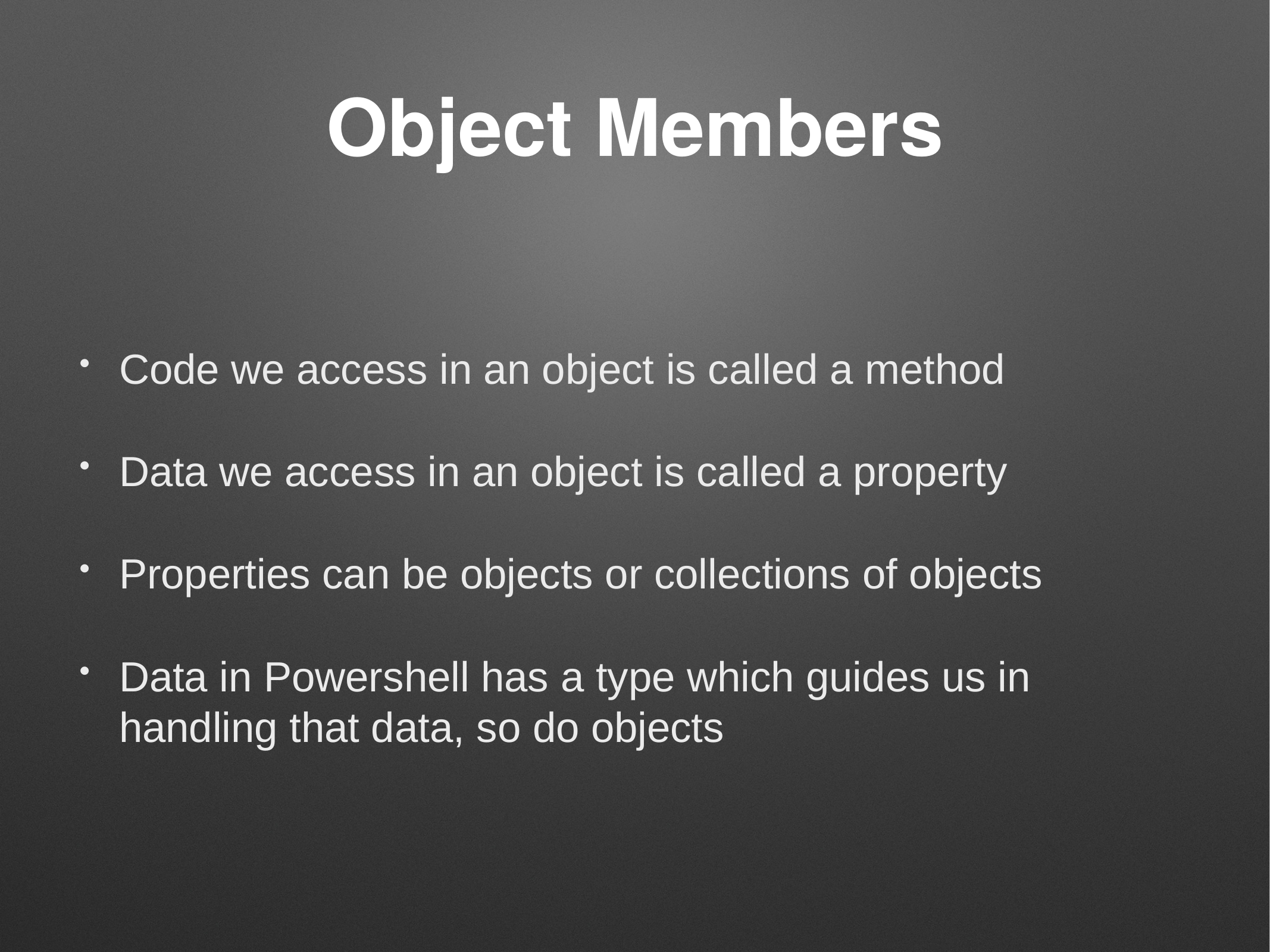

# Object Members
Code we access in an object is called a method
Data we access in an object is called a property
Properties can be objects or collections of objects
Data in Powershell has a type which guides us in handling that data, so do objects